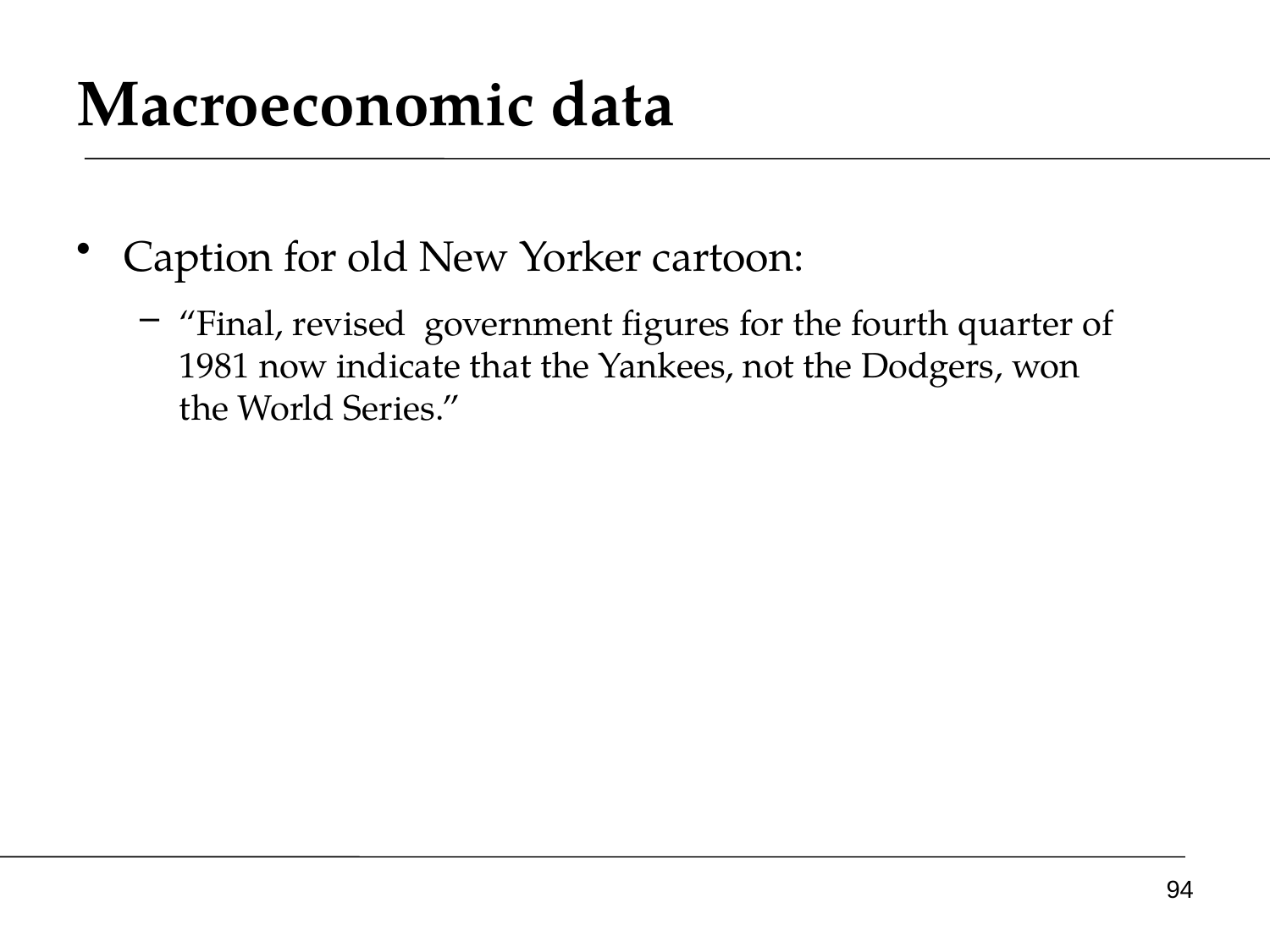

# Macroeconomic data
Caption for old New Yorker cartoon:
“Final, revised  government figures for the fourth quarter of 1981 now indicate that the Yankees, not the Dodgers, won the World Series.”
94